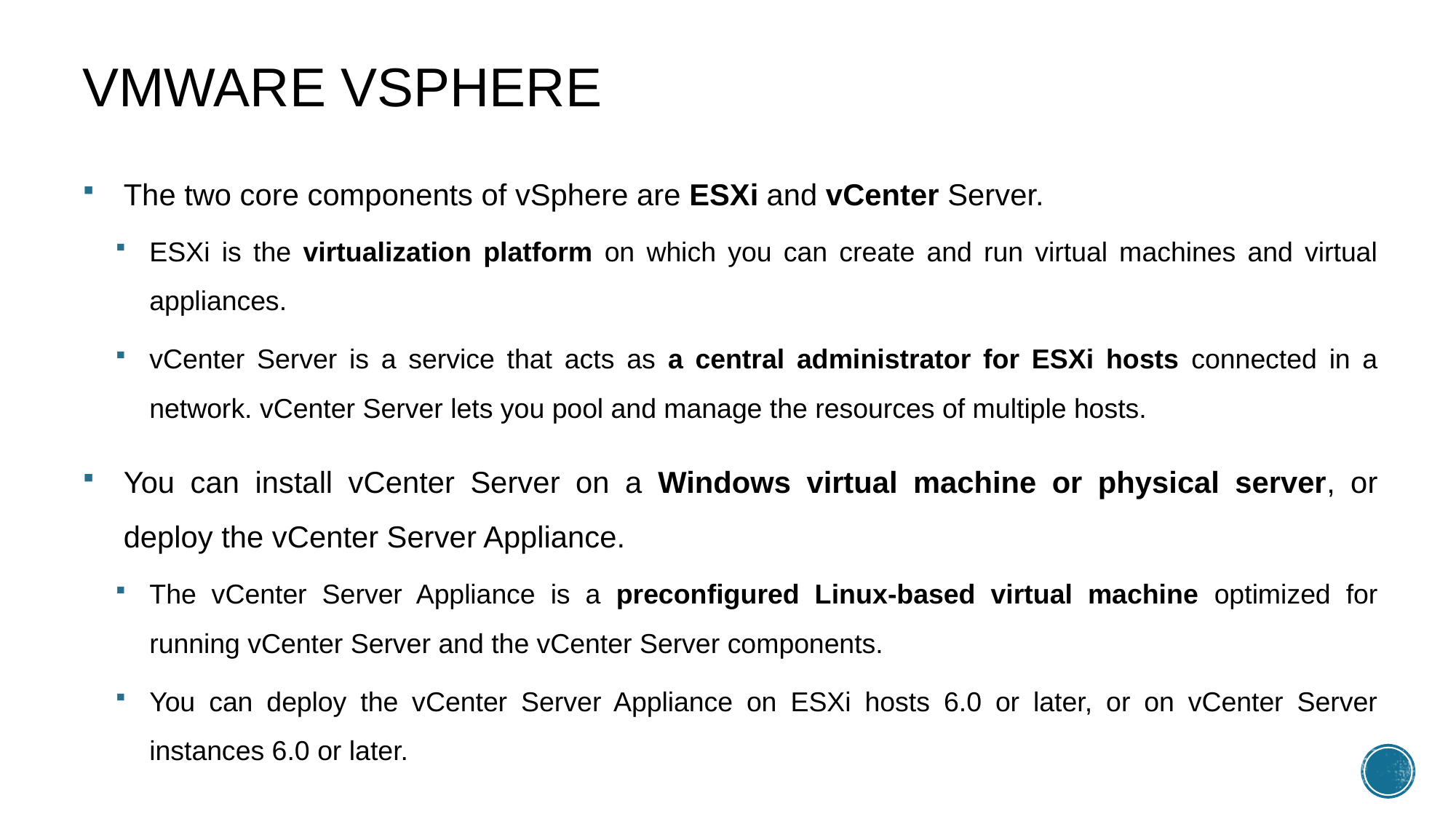

# VMWare vSphere
The two core components of vSphere are ESXi and vCenter Server.
ESXi is the virtualization platform on which you can create and run virtual machines and virtual appliances.
vCenter Server is a service that acts as a central administrator for ESXi hosts connected in a network. vCenter Server lets you pool and manage the resources of multiple hosts.
You can install vCenter Server on a Windows virtual machine or physical server, or deploy the vCenter Server Appliance.
The vCenter Server Appliance is a preconfigured Linux-based virtual machine optimized for running vCenter Server and the vCenter Server components.
You can deploy the vCenter Server Appliance on ESXi hosts 6.0 or later, or on vCenter Server instances 6.0 or later.